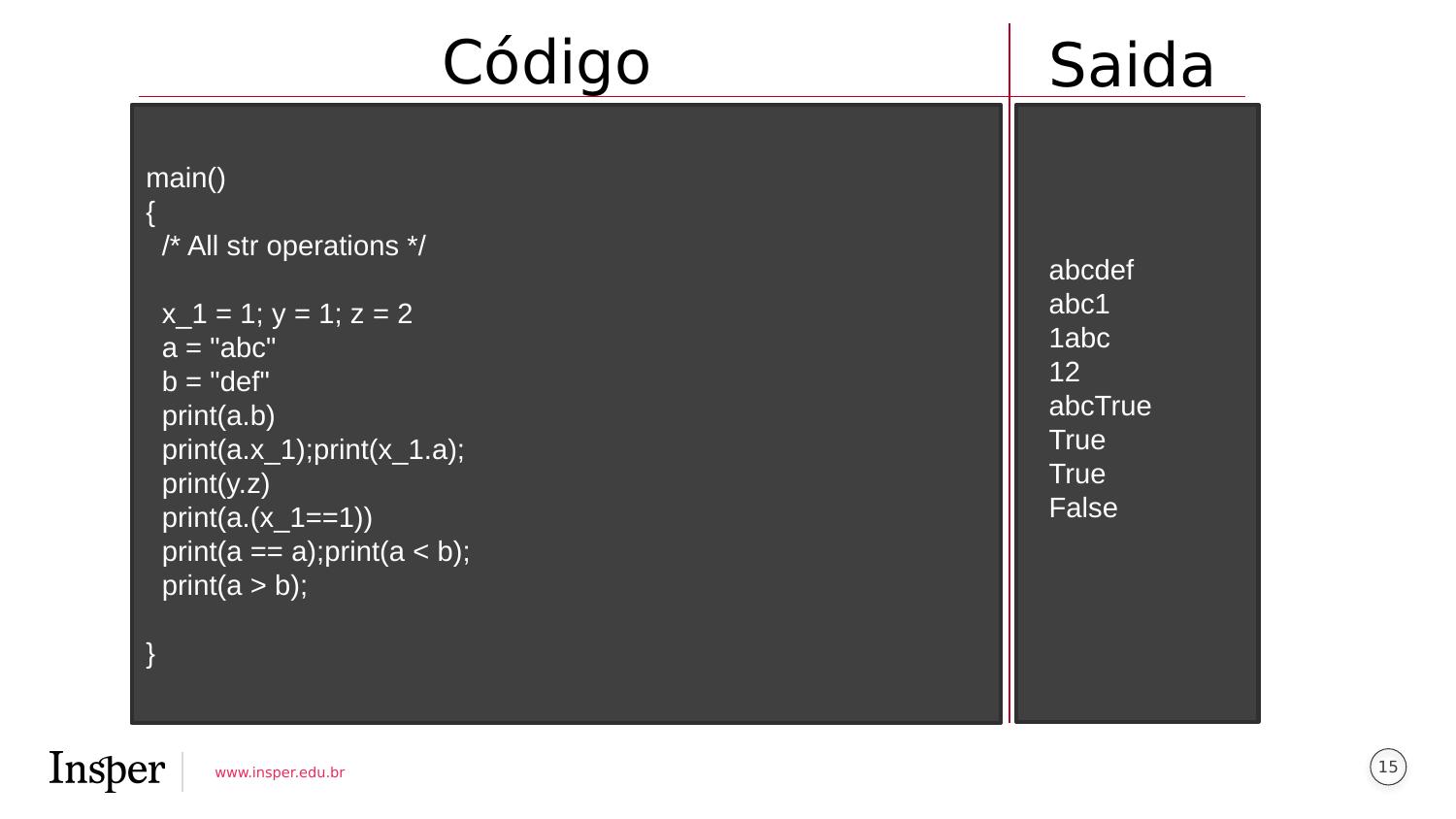

Código
Saida

main()
{
  /* All str operations */

  x_1 = 1; y = 1; z = 2
  a = "abc"
  b = "def"
  print(a.b)
  print(a.x_1);print(x_1.a);
  print(y.z)
  print(a.(x_1==1))
  print(a == a);print(a < b);
  print(a > b);

}
abcdef
abc1
1abc
12
abcTrue
True
True
False